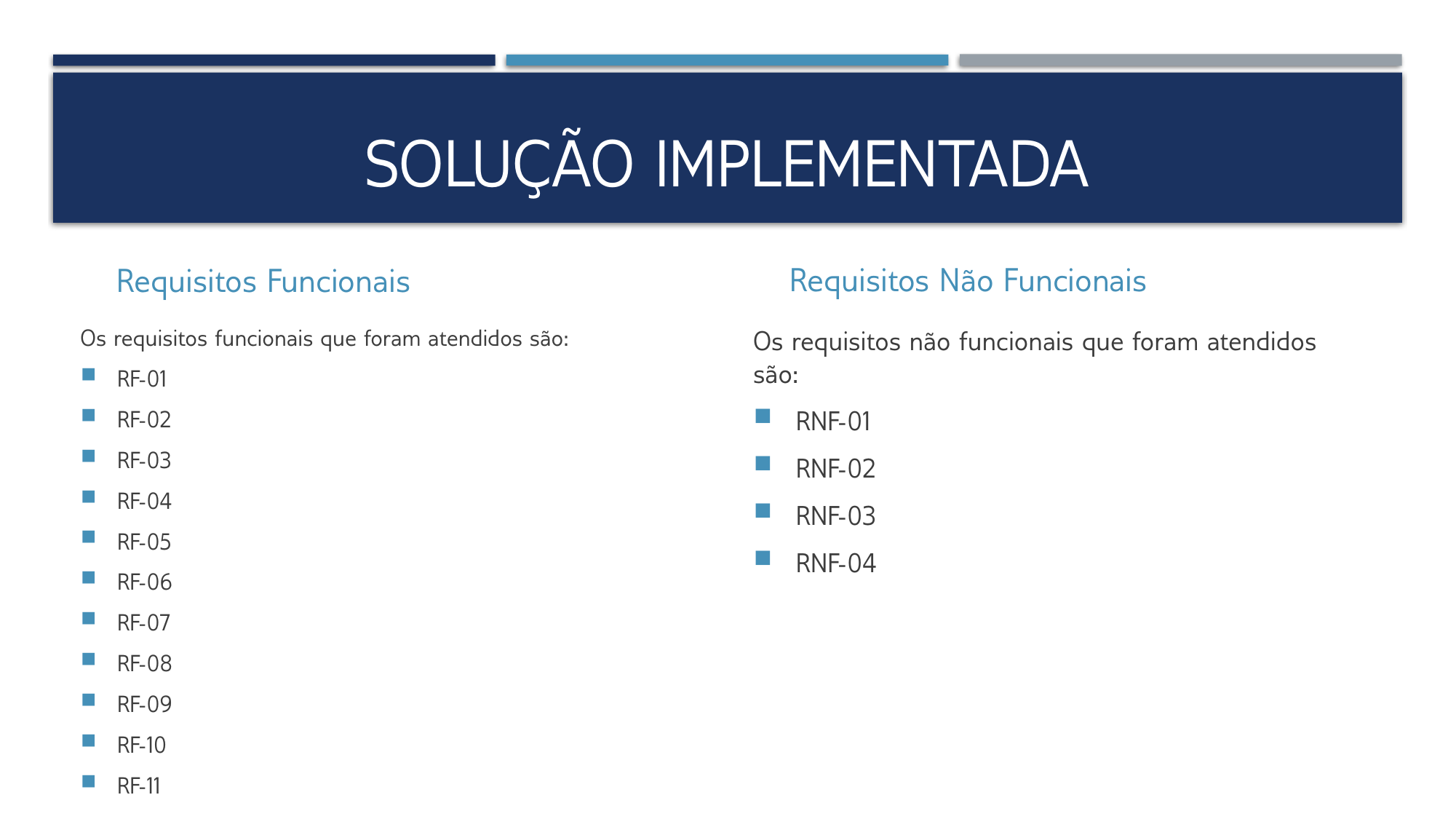

# SOLUÇÃO IMPLEMENTADA
Requisitos Não Funcionais
Requisitos Funcionais
Os requisitos funcionais que foram atendidos são:
RF-01
RF-02
RF-03
RF-04
RF-05
RF-06
RF-07
RF-08
RF-09
RF-10
RF-11
Os requisitos não funcionais que foram atendidos são:
RNF-01
RNF-02
RNF-03
RNF-04